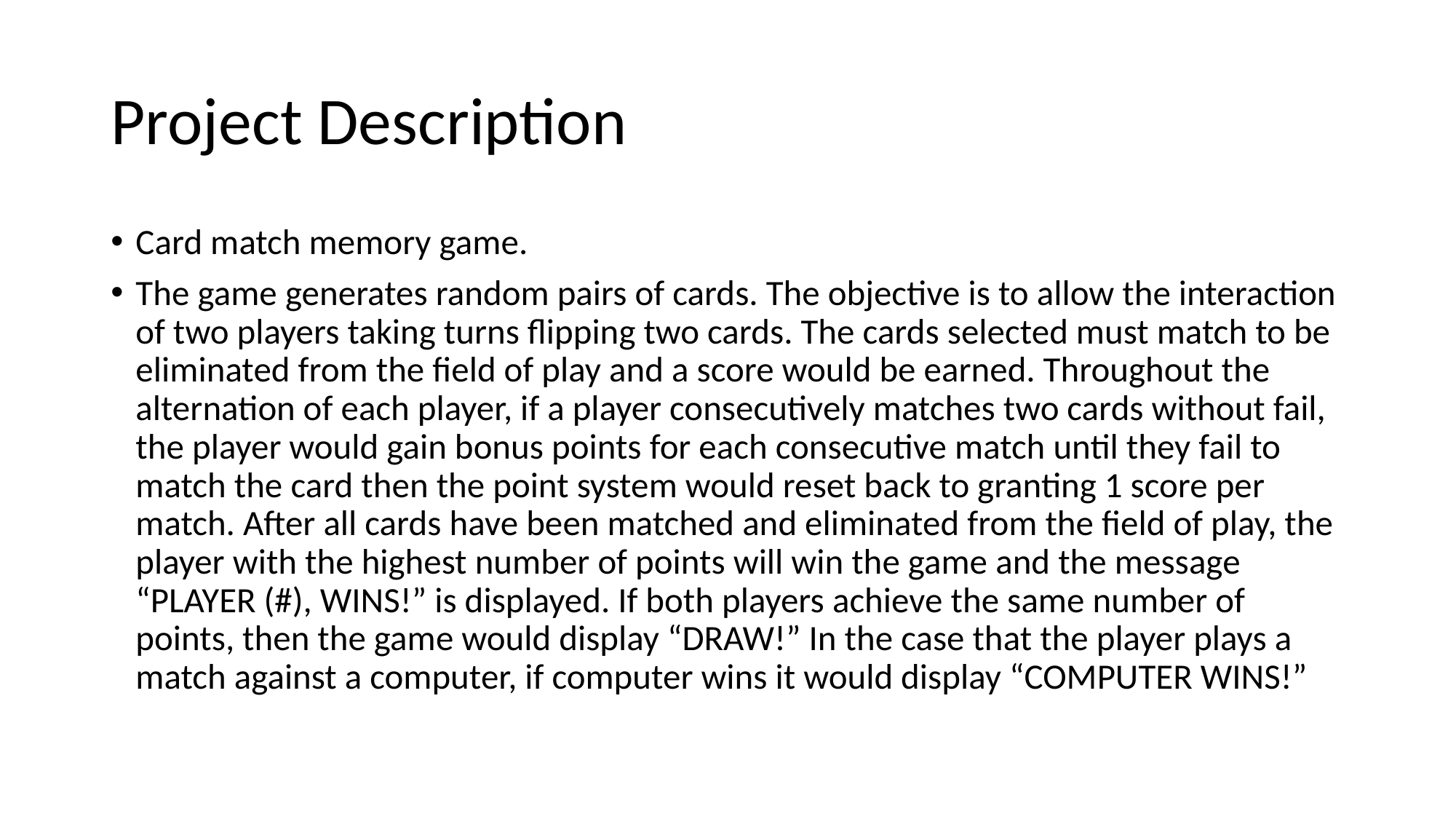

# Project Description
Card match memory game.
The game generates random pairs of cards. The objective is to allow the interaction of two players taking turns flipping two cards. The cards selected must match to be eliminated from the field of play and a score would be earned. Throughout the alternation of each player, if a player consecutively matches two cards without fail, the player would gain bonus points for each consecutive match until they fail to match the card then the point system would reset back to granting 1 score per match. After all cards have been matched and eliminated from the field of play, the player with the highest number of points will win the game and the message “PLAYER (#), WINS!” is displayed. If both players achieve the same number of points, then the game would display “DRAW!” In the case that the player plays a match against a computer, if computer wins it would display “COMPUTER WINS!”